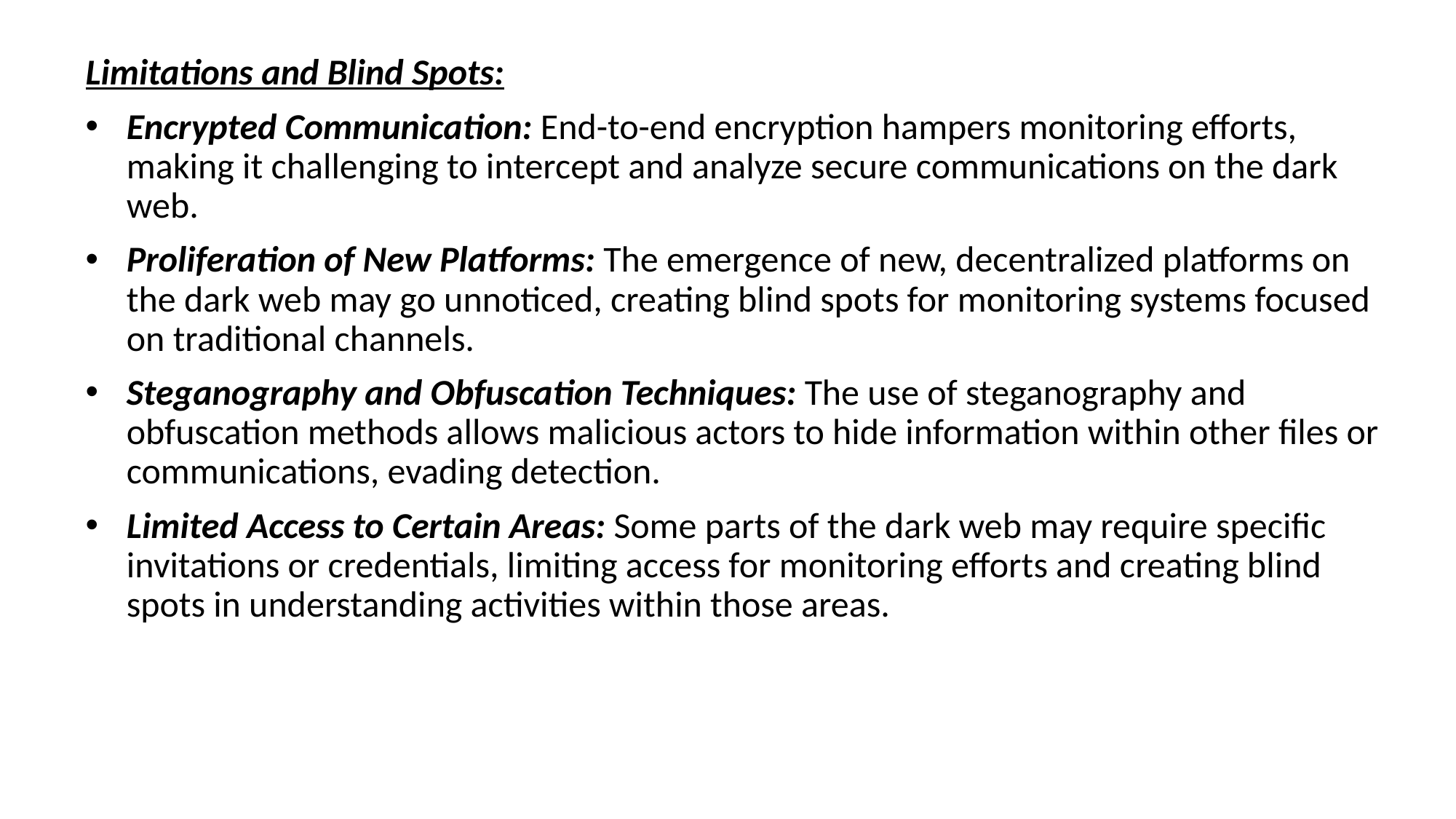

#
Limitations and Blind Spots:
Encrypted Communication: End-to-end encryption hampers monitoring efforts, making it challenging to intercept and analyze secure communications on the dark web.
Proliferation of New Platforms: The emergence of new, decentralized platforms on the dark web may go unnoticed, creating blind spots for monitoring systems focused on traditional channels.
Steganography and Obfuscation Techniques: The use of steganography and obfuscation methods allows malicious actors to hide information within other files or communications, evading detection.
Limited Access to Certain Areas: Some parts of the dark web may require specific invitations or credentials, limiting access for monitoring efforts and creating blind spots in understanding activities within those areas.